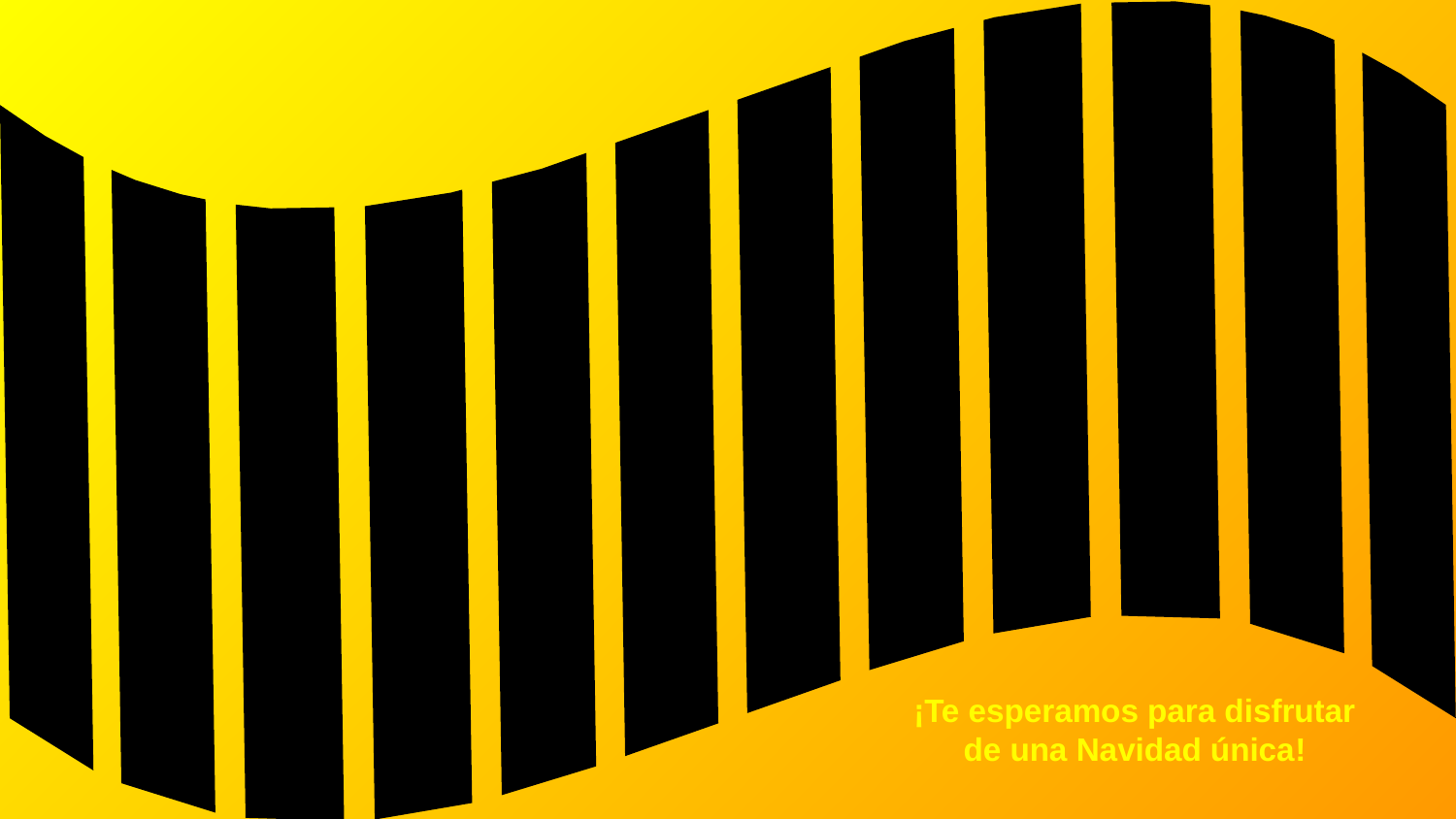

------------
¡Te esperamos para disfrutar de una Navidad única!